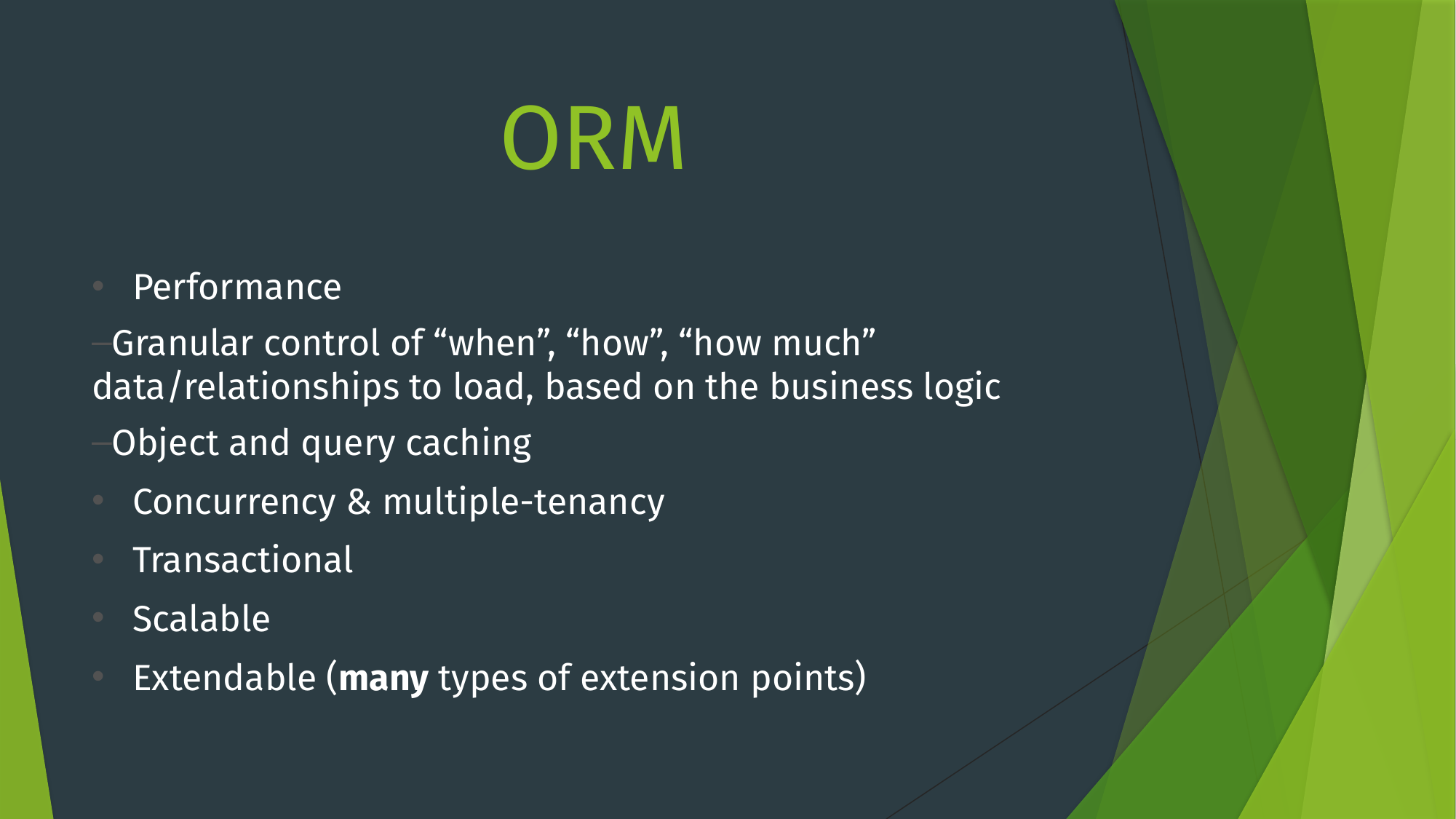

# ORM
Performance
Granular control of “when”, “how”, “how much” data/relationships to load, based on the business logic
Object and query caching
Concurrency & multiple-tenancy
Transactional
Scalable
Extendable (many types of extension points)